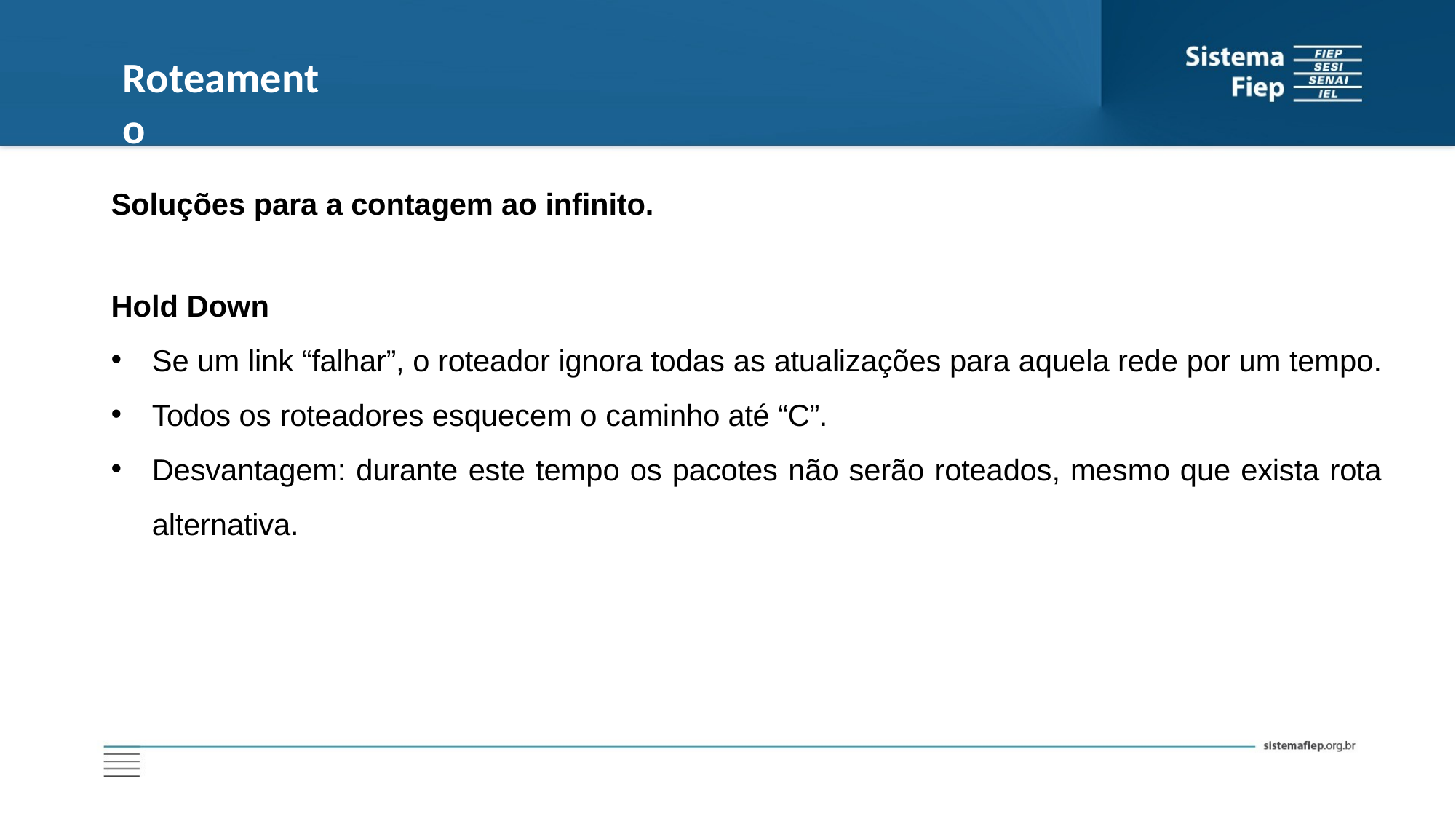

# Roteamento
Soluções para a contagem ao infinito.

Hold Down
Se um link “falhar”, o roteador ignora todas as atualizações para aquela rede por um tempo.
Todos os roteadores esquecem o caminho até “C”.
Desvantagem: durante este tempo os pacotes não serão roteados, mesmo que exista rota  alternativa.